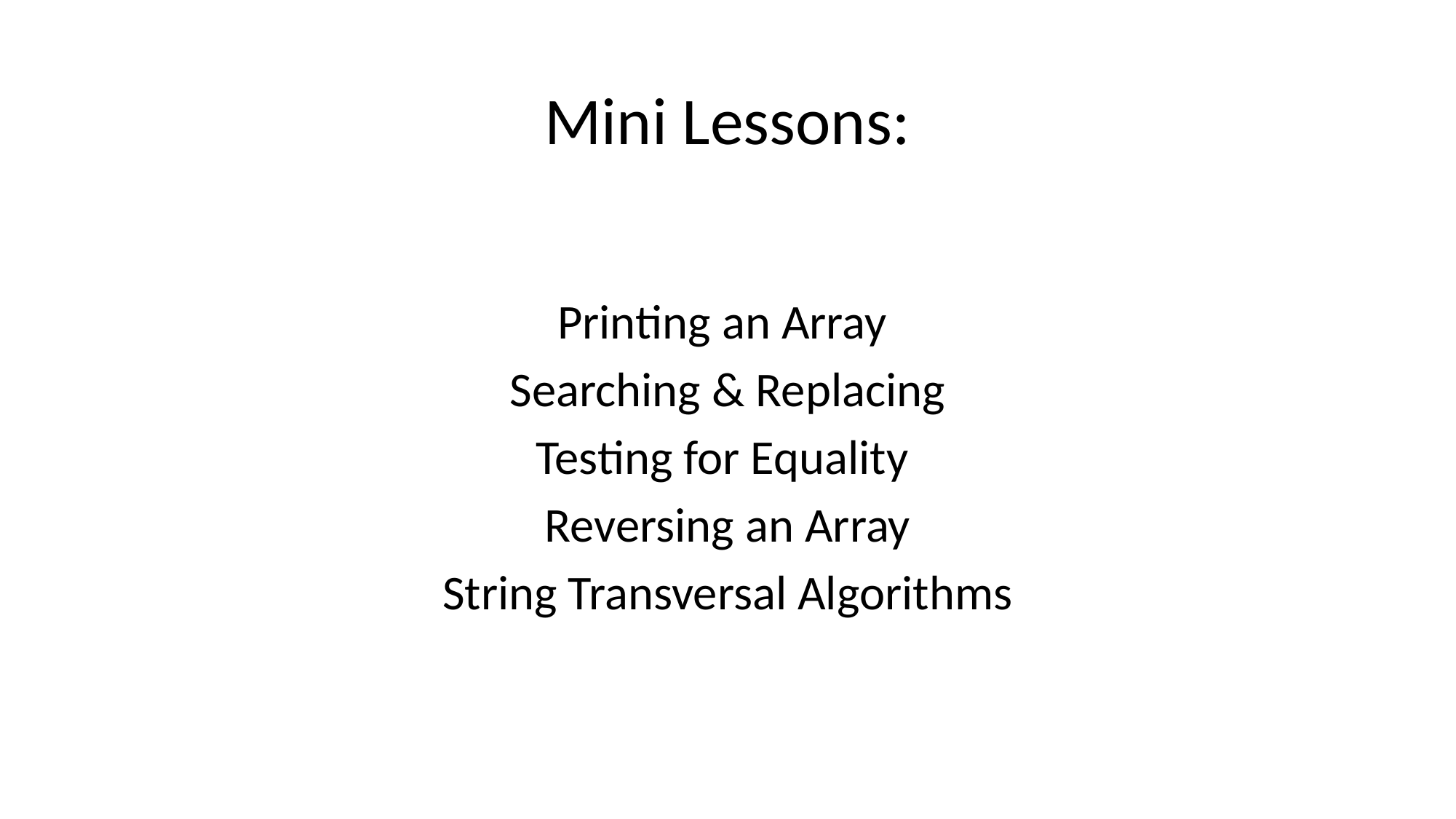

# Mini Lessons:

Printing an Array
Searching & Replacing
Testing for Equality
Reversing an Array
String Transversal Algorithms